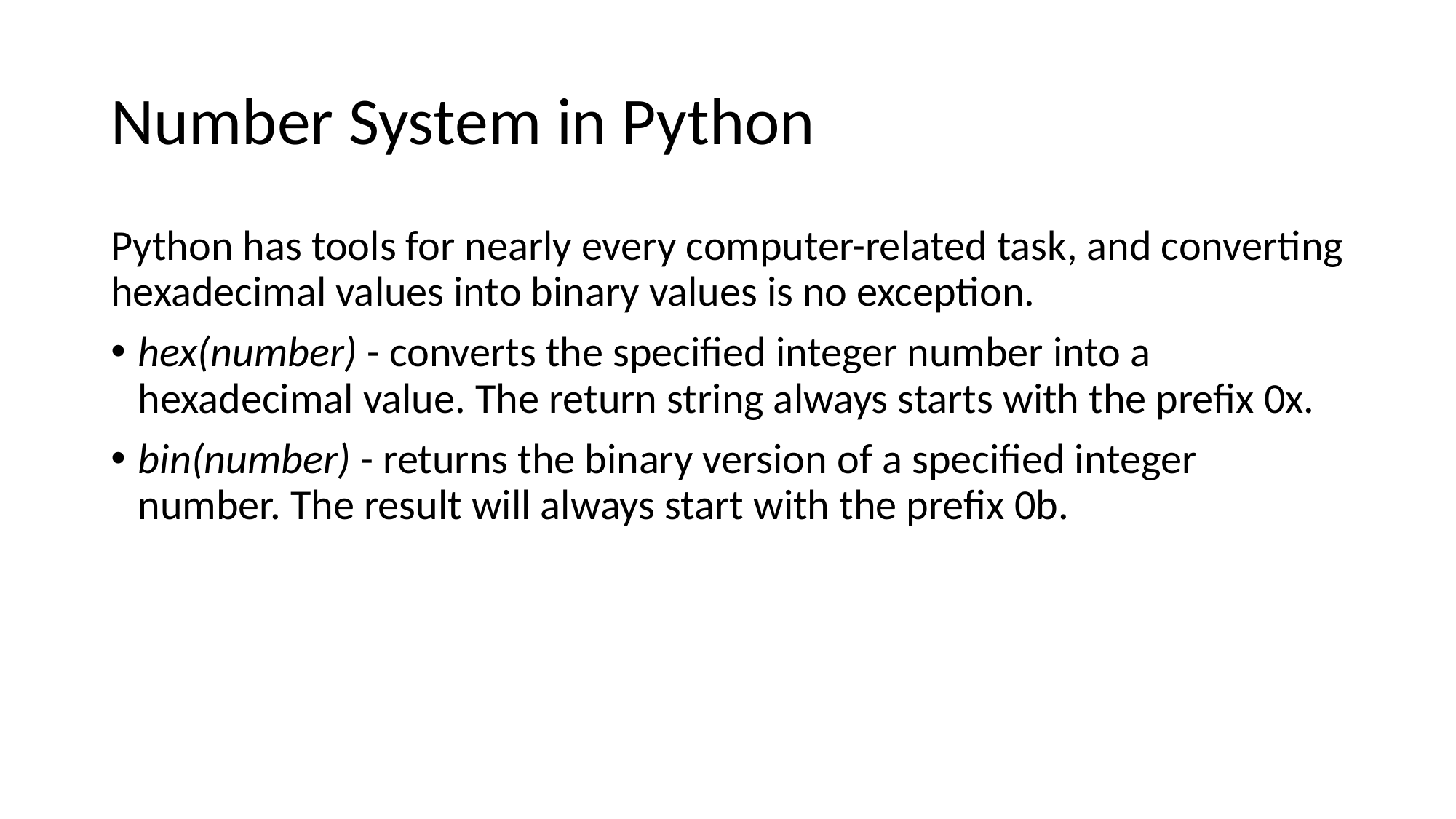

# Number System in Python
Python has tools for nearly every computer-related task, and converting hexadecimal values into binary values is no exception.
hex(number) - converts the specified integer number into a hexadecimal value. The return string always starts with the prefix 0x.
bin(number) - returns the binary version of a specified integer number. The result will always start with the prefix 0b.